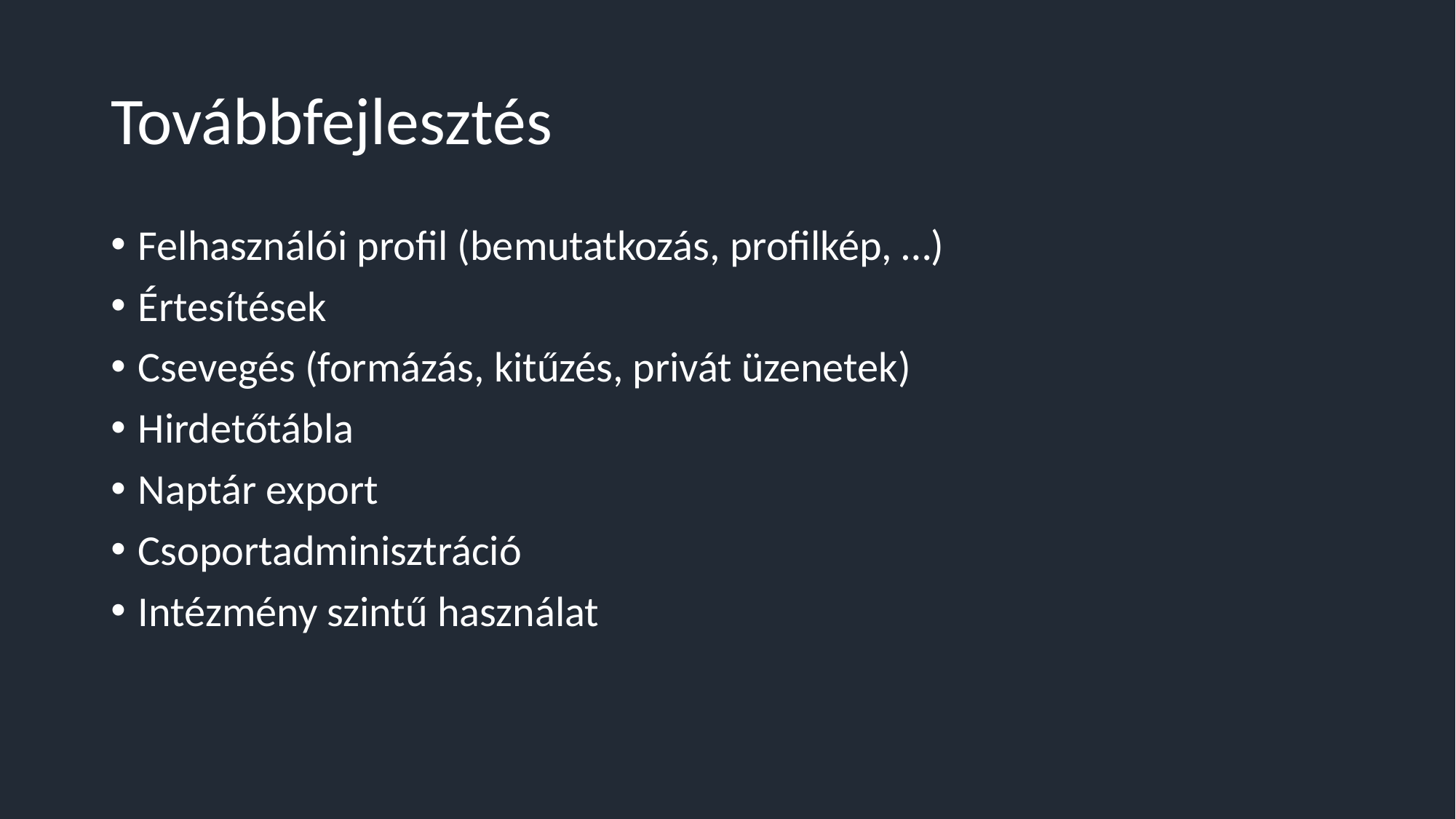

# Továbbfejlesztés
Felhasználói profil (bemutatkozás, profilkép, …)
Értesítések
Csevegés (formázás, kitűzés, privát üzenetek)
Hirdetőtábla
Naptár export
Csoportadminisztráció
Intézmény szintű használat